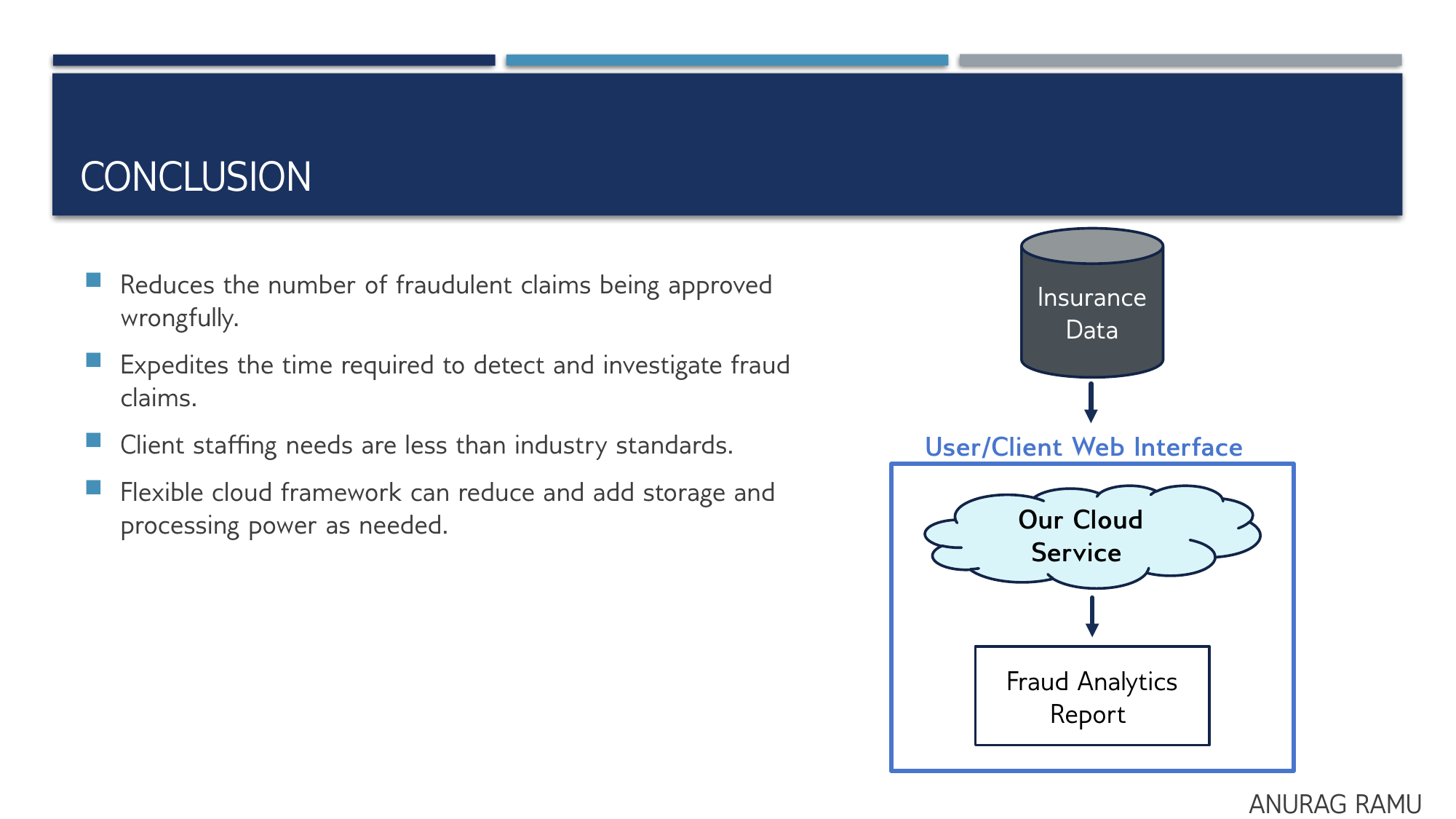

# Conclusion
Insurance Data
Reduces the number of fraudulent claims being approved wrongfully.
Expedites the time required to detect and investigate fraud claims.
Client staffing needs are less than industry standards.
Flexible cloud framework can reduce and add storage and processing power as needed.

User/Client Web Interface

Our Cloud Service
Fraud Analytics Report
ANURAG RAMU